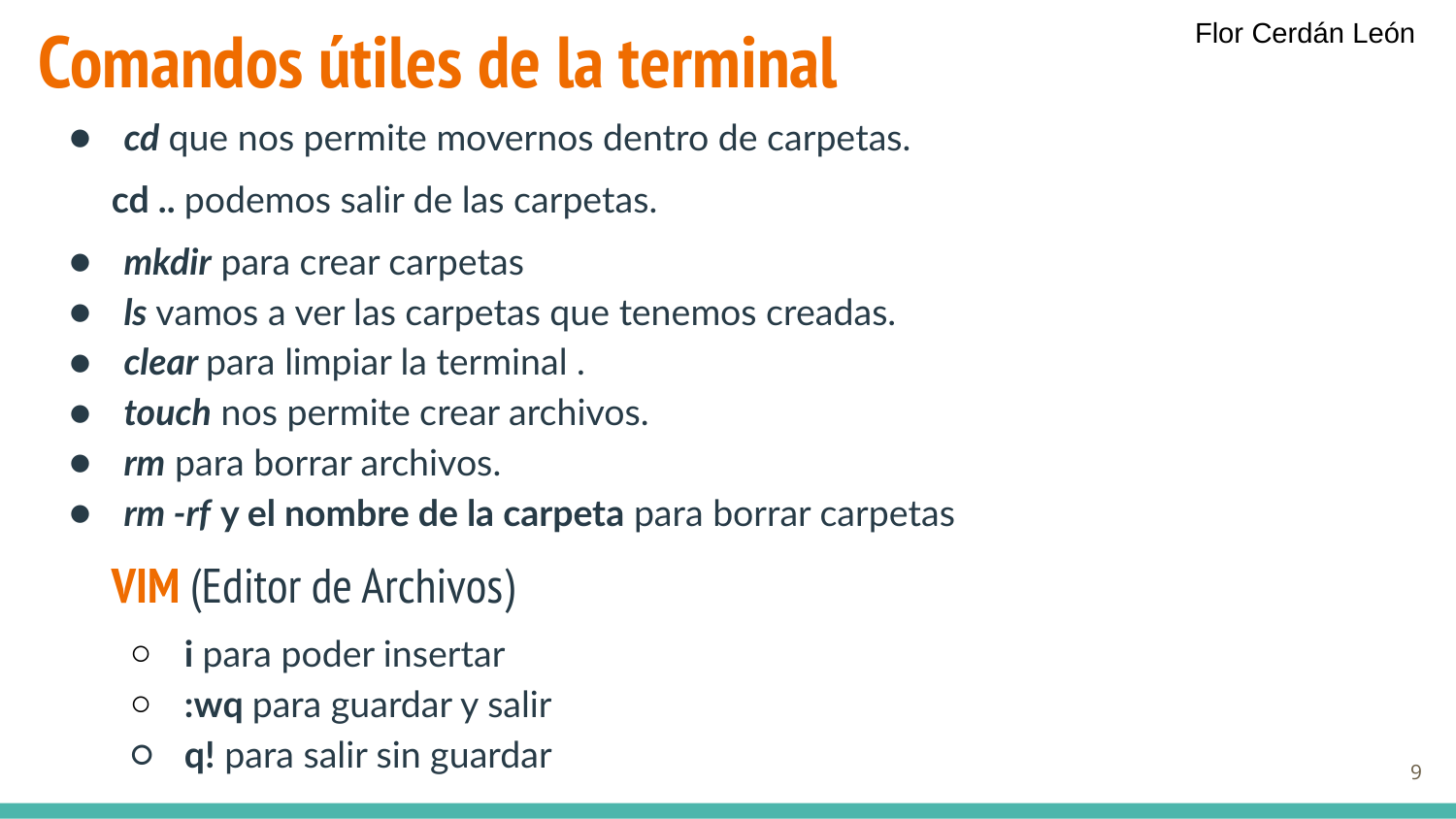

# Comandos útiles de la terminal
Flor Cerdán León
cd que nos permite movernos dentro de carpetas.
cd .. podemos salir de las carpetas.
mkdir para crear carpetas
ls vamos a ver las carpetas que tenemos creadas.
clear para limpiar la terminal .
touch nos permite crear archivos.
rm para borrar archivos.
rm -rf y el nombre de la carpeta para borrar carpetas
VIM (Editor de Archivos)
i para poder insertar
:wq para guardar y salir
q! para salir sin guardar
9